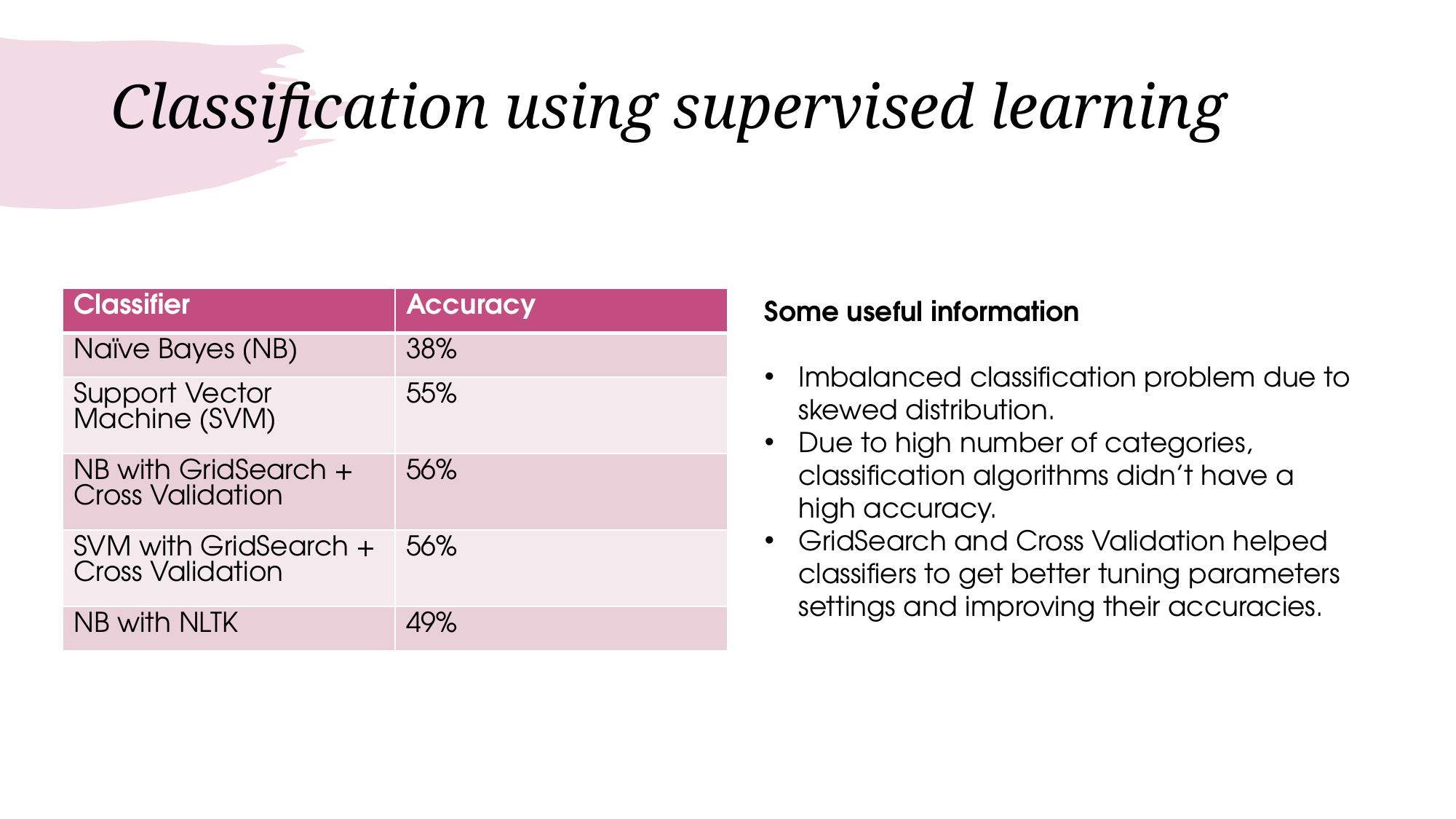

# Classification using supervised learning
| Classifier | Accuracy |
| --- | --- |
| Naïve Bayes (NB) | 38% |
| Support Vector Machine (SVM) | 55% |
| NB with GridSearch + Cross Validation | 56% |
| SVM with GridSearch + Cross Validation | 56% |
| NB with NLTK | 49% |
Some useful information

Imbalanced classification problem due to skewed distribution.
Due to high number of categories, classification algorithms didn’t have a high accuracy.
GridSearch and Cross Validation helped  classifiers to get better tuning parameters settings and improving their accuracies.